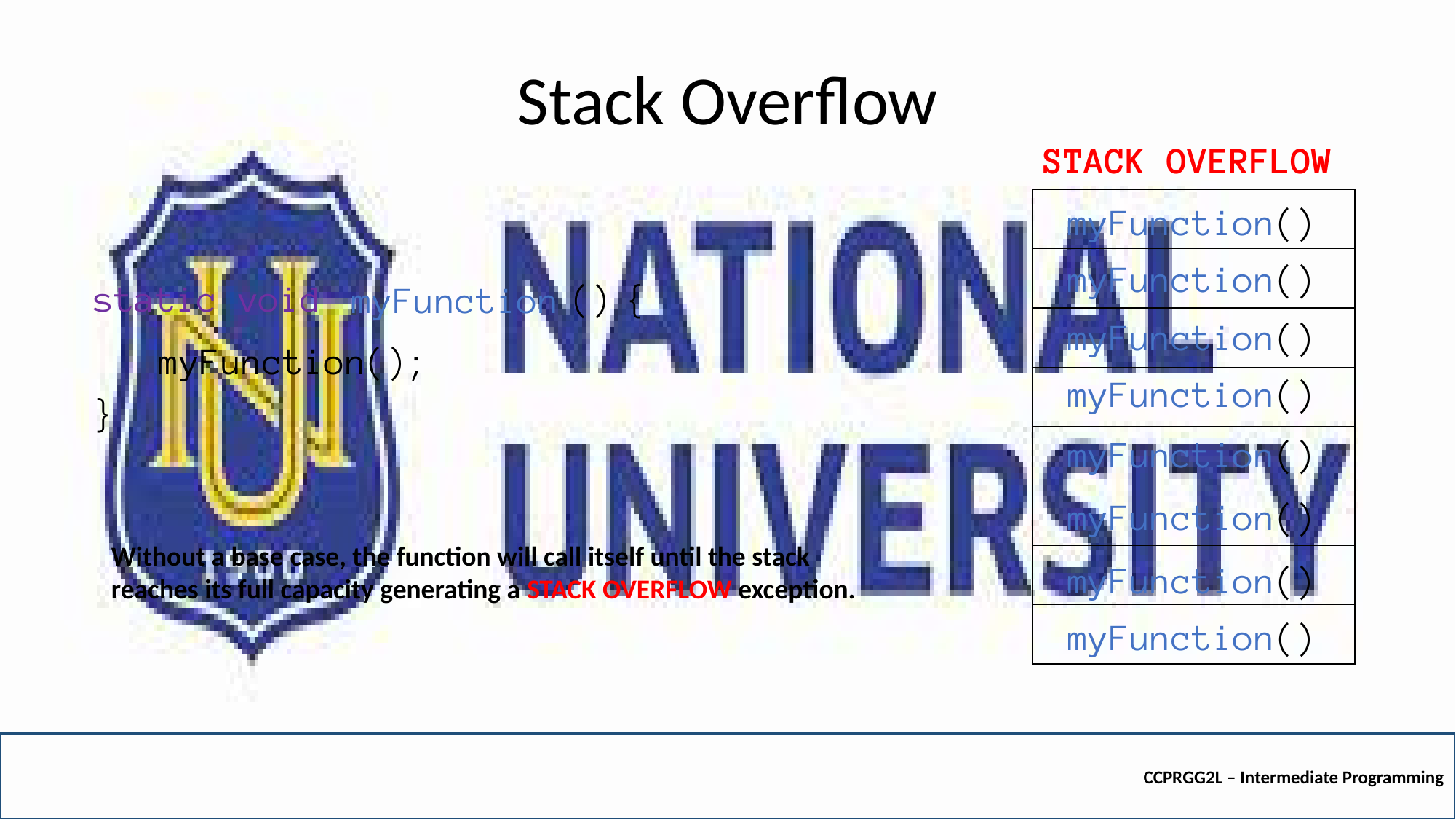

# Stack Overflow
STACK OVERFLOW
|  |
| --- |
|  |
|  |
|  |
|  |
|  |
|  |
|  |
myFunction()
myFunction()
()
{
static void
myFunction
myFunction()
myFunction();
myFunction()
}
myFunction()
myFunction()
Without a base case, the function will call itself until the stack reaches its full capacity generating a STACK OVERFLOW exception.
myFunction()
myFunction()
CCPRGG2L – Intermediate Programming